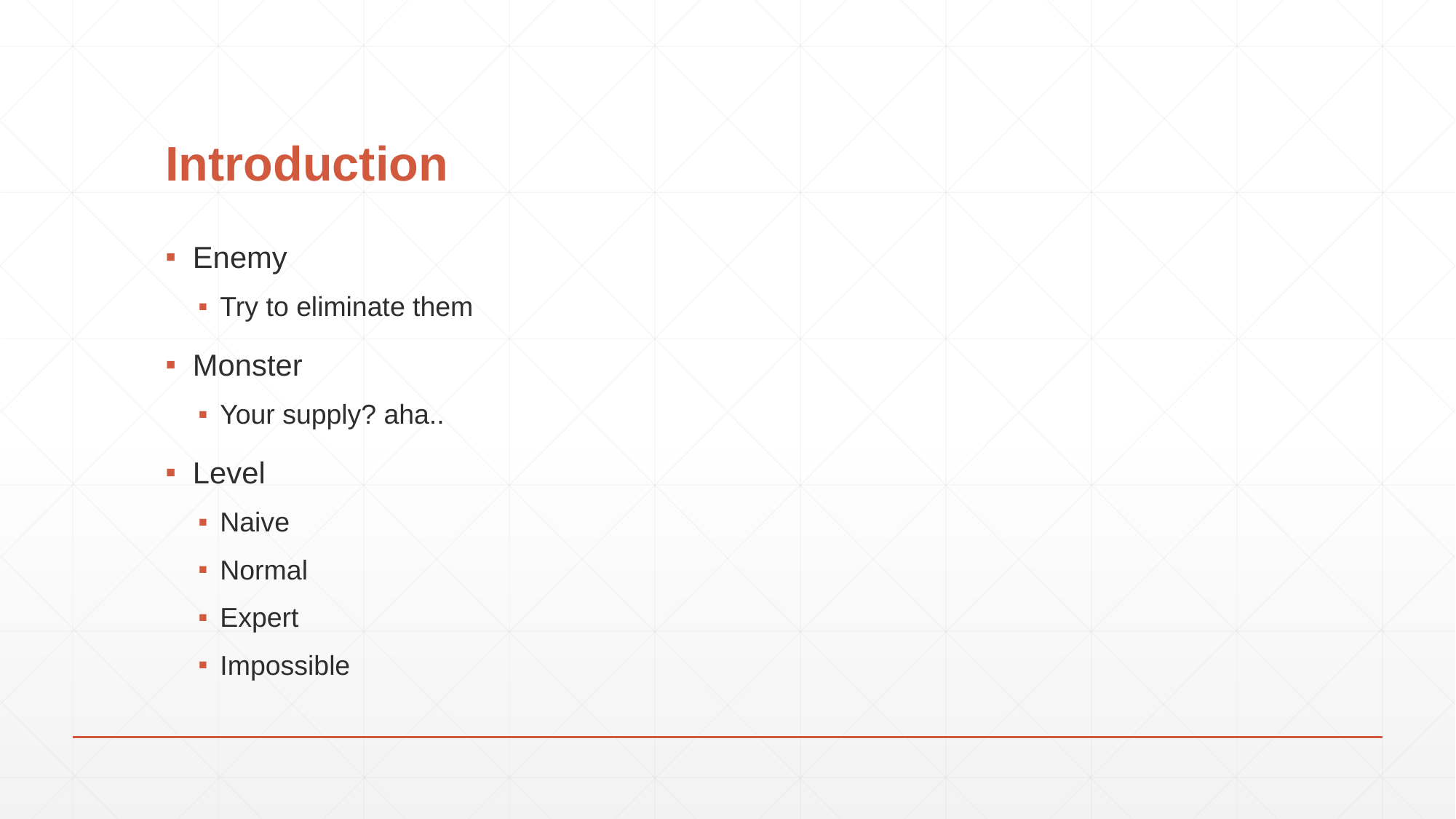

# Introduction
Enemy
Try to eliminate them
Monster
Your supply? aha..
Level
Naive
Normal
Expert
Impossible